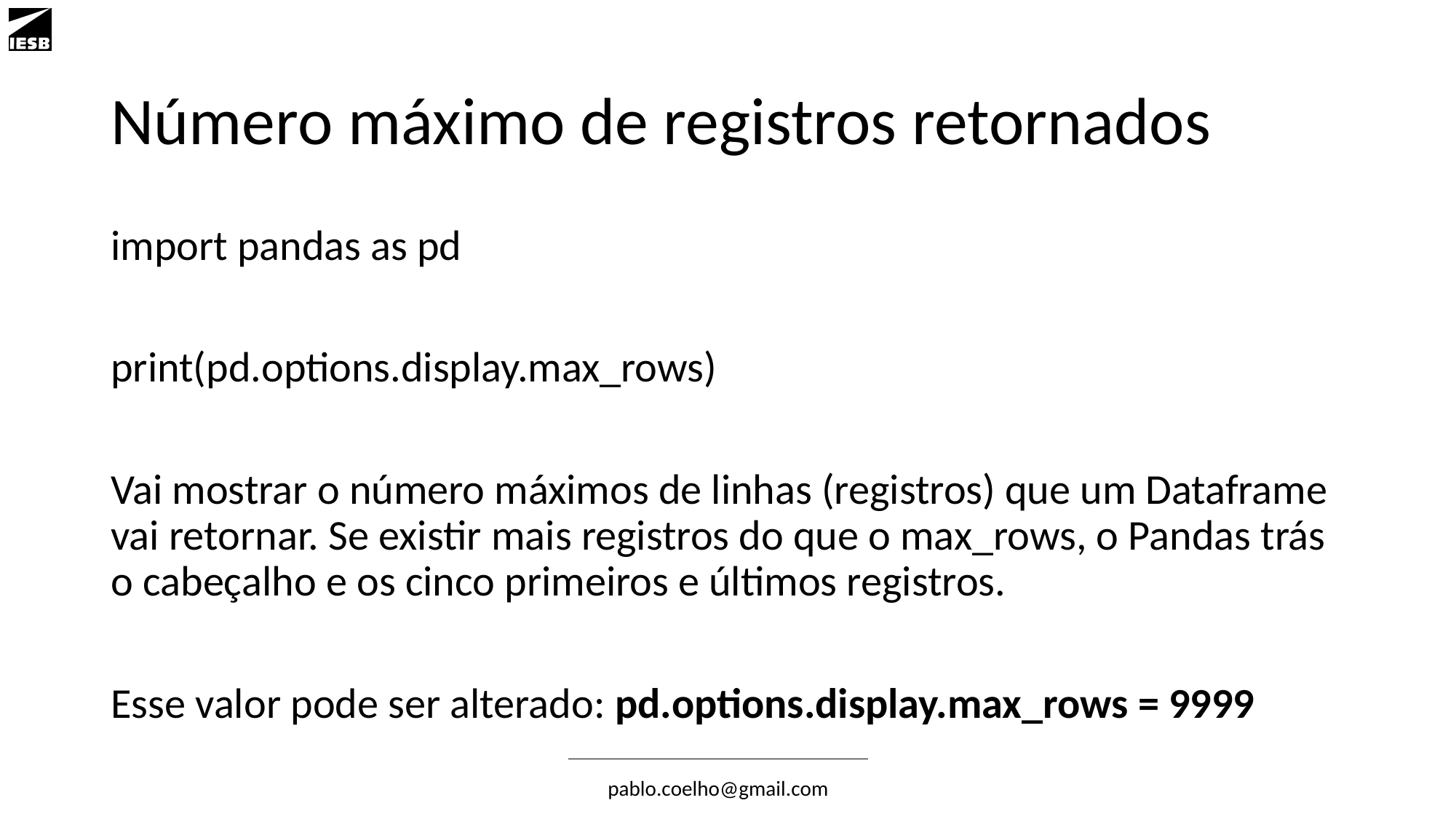

# Número máximo de registros retornados
import pandas as pd

print(pd.options.display.max_rows)

Vai mostrar o número máximos de linhas (registros) que um Dataframe vai retornar. Se existir mais registros do que o max_rows, o Pandas trás o cabeçalho e os cinco primeiros e últimos registros.

Esse valor pode ser alterado: pd.options.display.max_rows = 9999